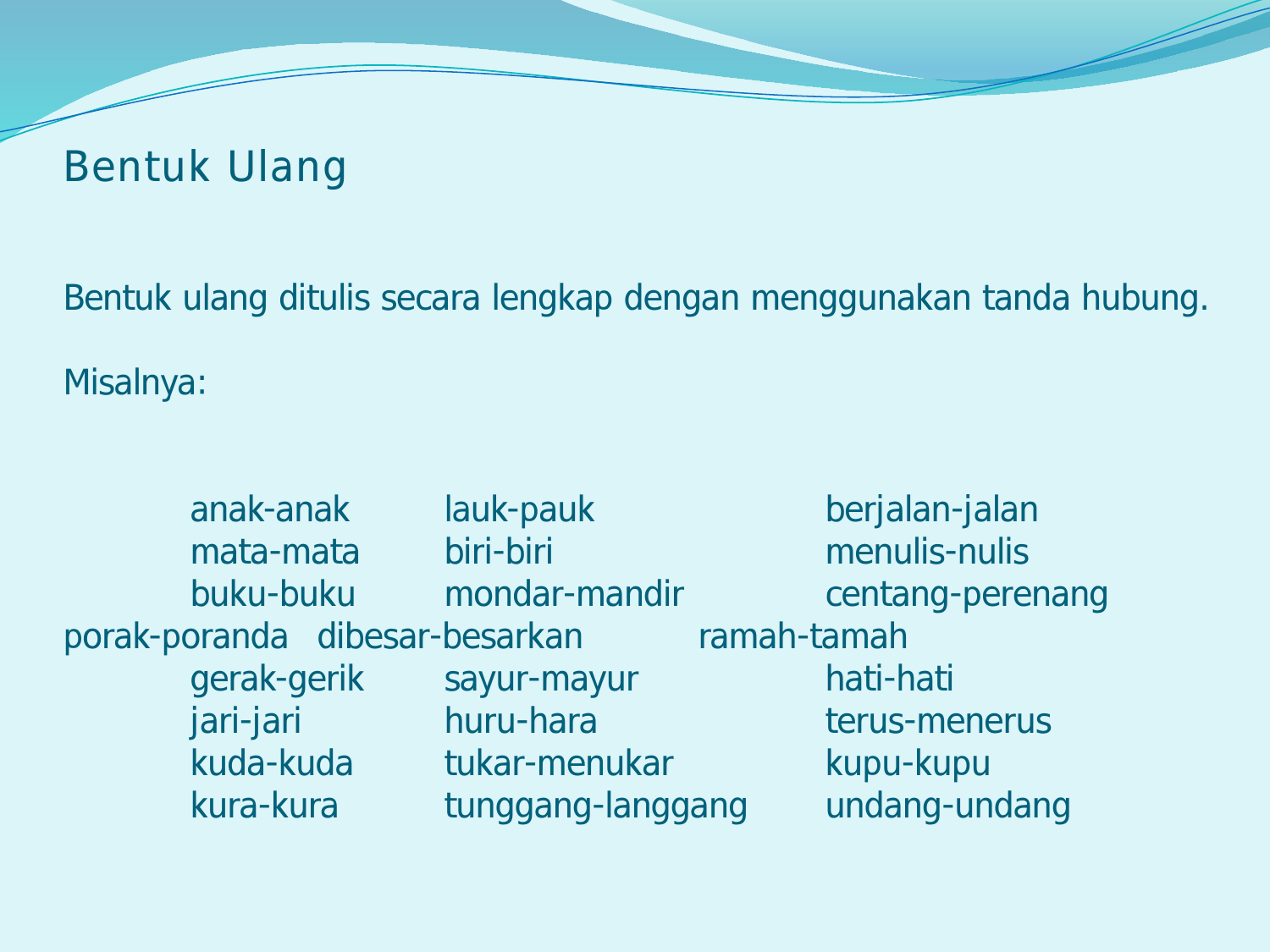

# Bentuk Ulang   Bentuk ulang ditulis secara lengkap dengan menggunakan tanda hubung. Misalnya: anak-anak 	lauk-pauk 		berjalan-jalan mata-mata	biri-biri 			menulis-nulis buku-buku 	mondar-mandir		centang-perenang 	porak-poranda 	dibesar-besarkan 	ramah-tamah gerak-gerik 	sayur-mayur 		hati-hati jari-jari		huru-hara 		terus-menerus kuda-kuda 	tukar-menukar		kupu-kupu kura-kura	tunggang-langgang 	undang-undang